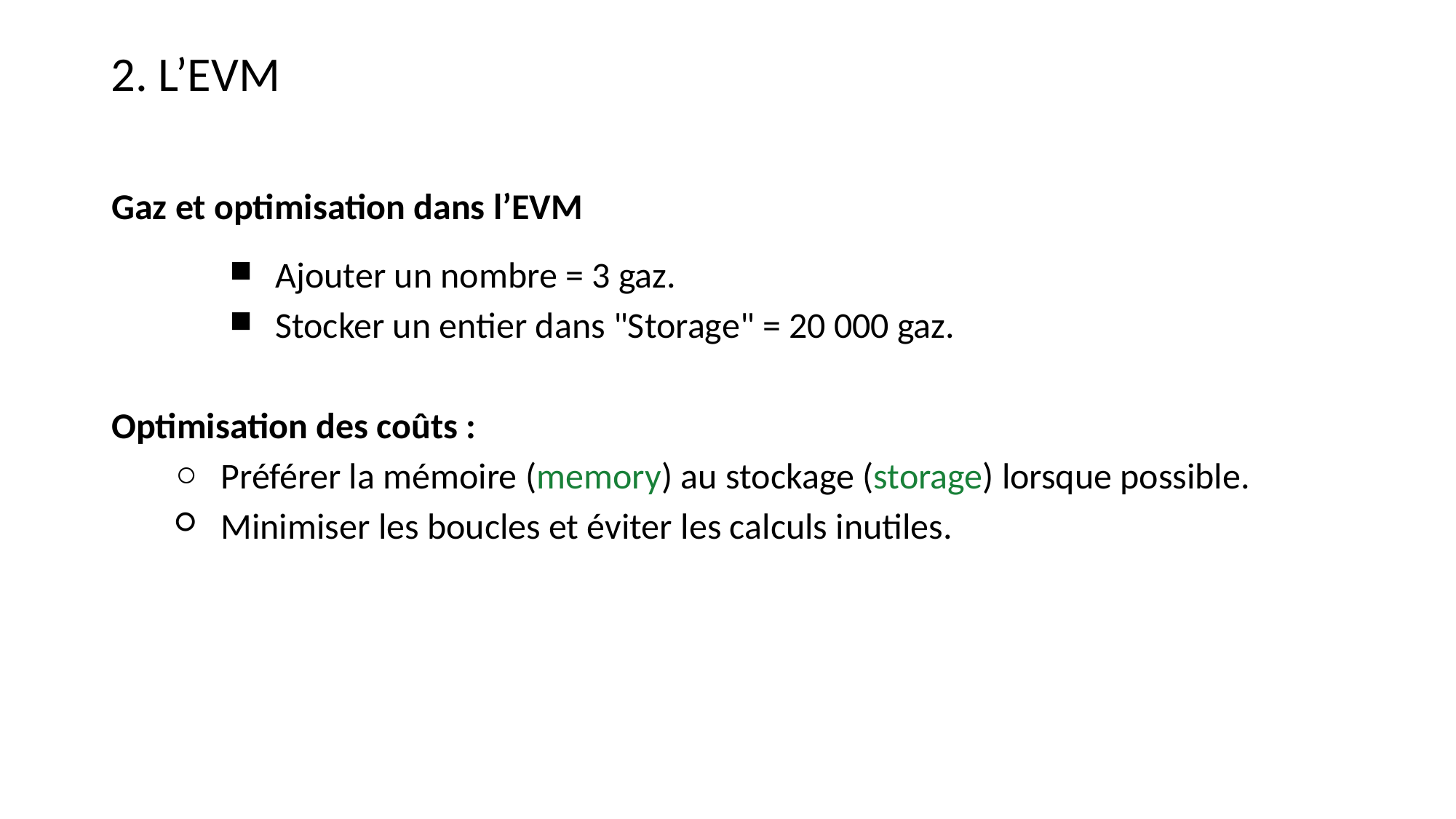

2. L’EVM
Gaz et optimisation dans l’EVM
Ajouter un nombre = 3 gaz.
Stocker un entier dans "Storage" = 20 000 gaz.

Optimisation des coûts :
Préférer la mémoire (memory) au stockage (storage) lorsque possible.
Minimiser les boucles et éviter les calculs inutiles.